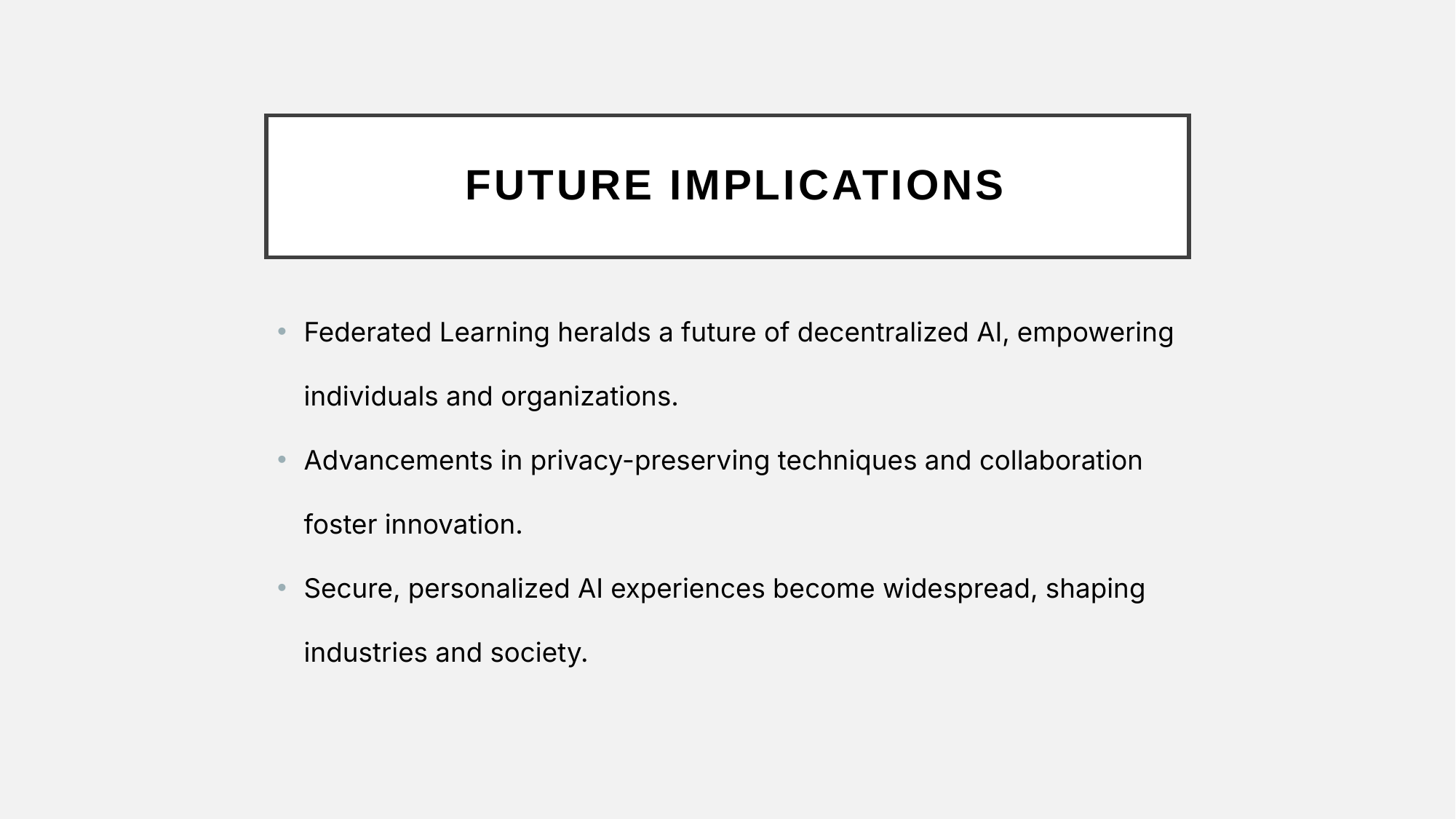

# Future Implications
Federated Learning heralds a future of decentralized AI, empowering individuals and organizations.
Advancements in privacy-preserving techniques and collaboration foster innovation.
Secure, personalized AI experiences become widespread, shaping industries and society.